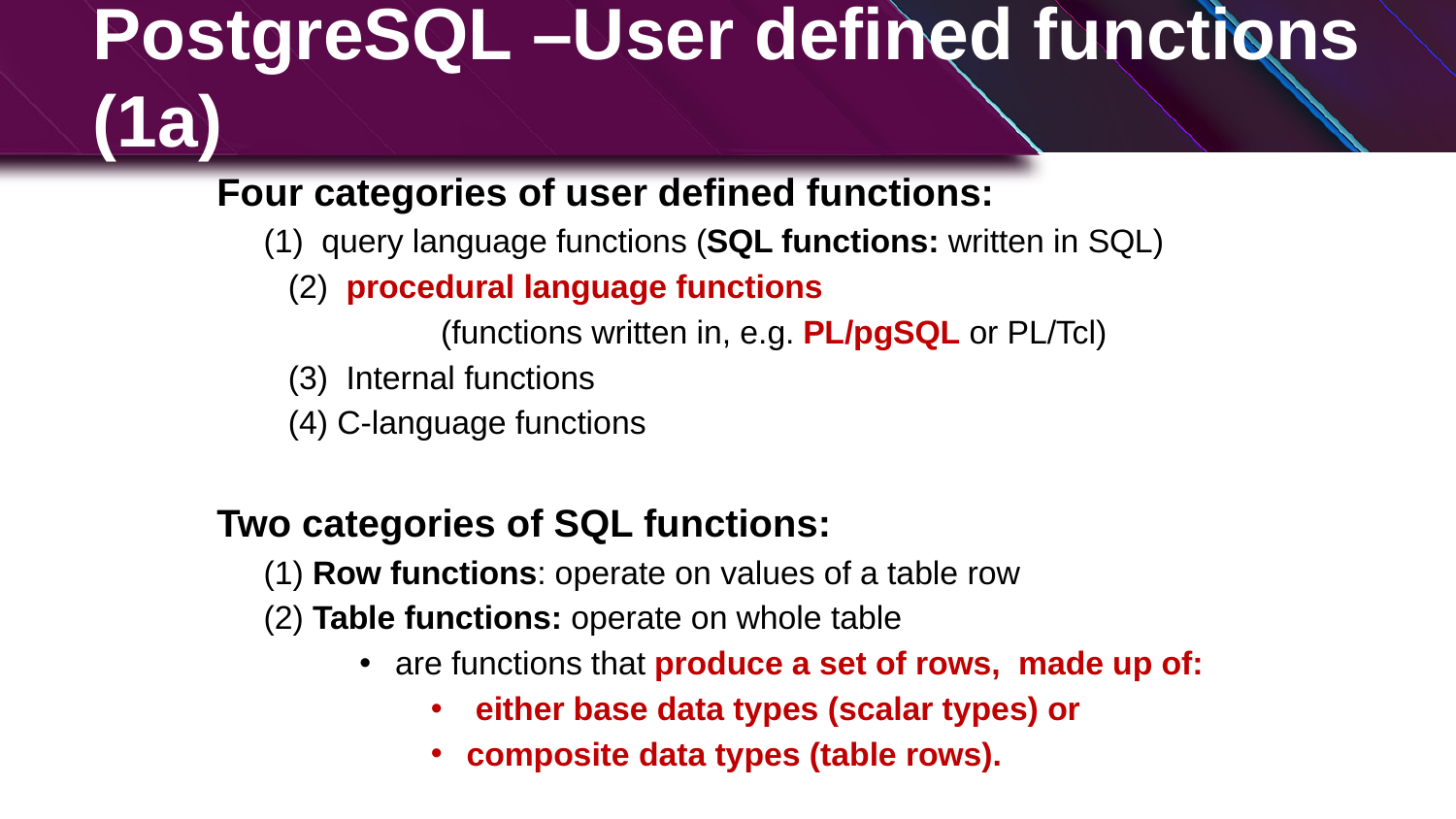

# PostgreSQL –User defined functions (1a)
Four categories of user defined functions:
(1)  query language functions (SQL functions: written in SQL)
(2)  procedural language functions
                 (functions written in, e.g. PL/pgSQL or PL/Tcl)
(3)  Internal functions
(4) C-language functions

Two categories of SQL functions:
(1) Row functions: operate on values of a table row
(2) Table functions: operate on whole table
are functions that produce a set of rows,  made up of:
 either base data types (scalar types) or
composite data types (table rows).
 6